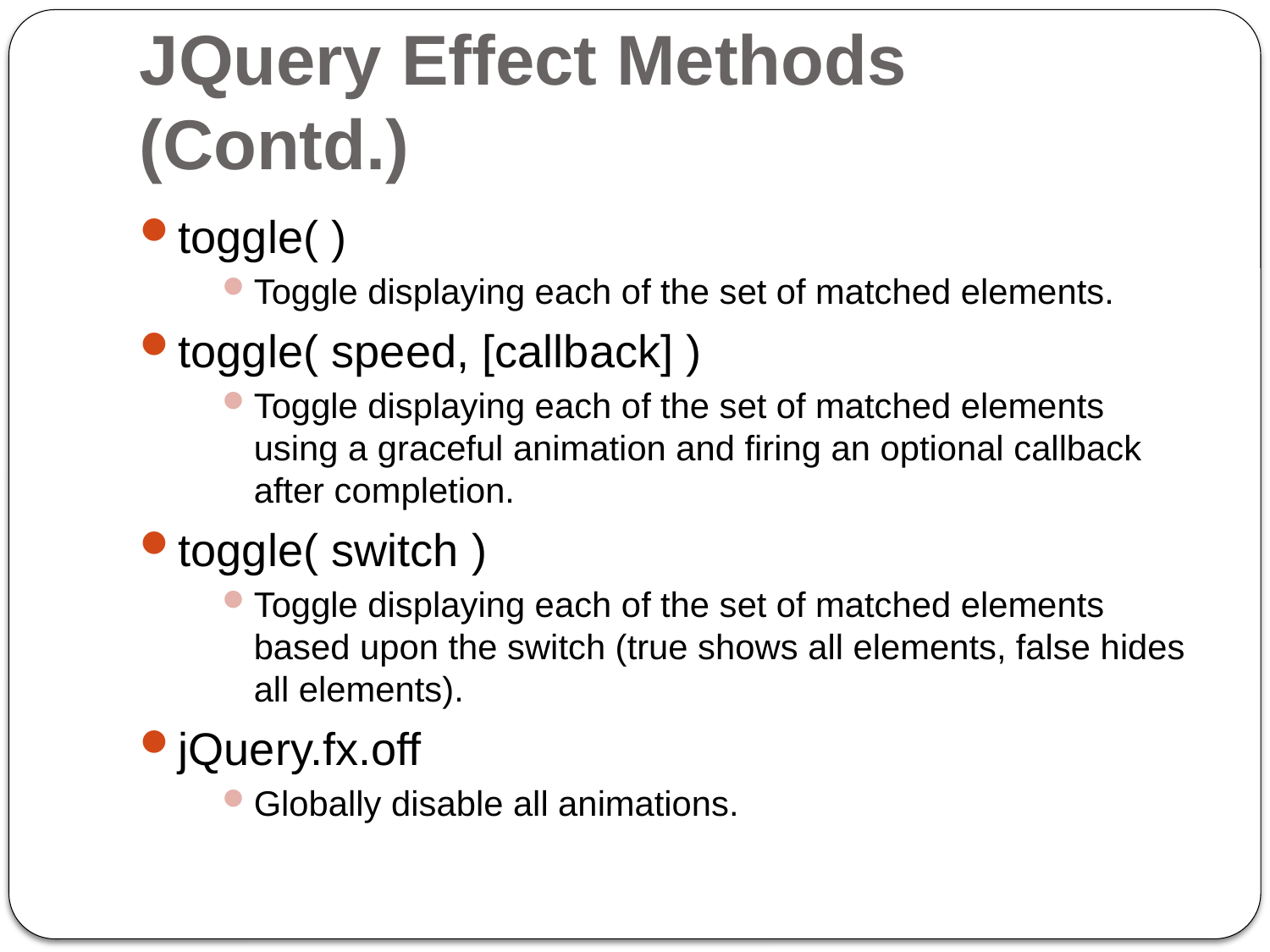

# JQuery Effect Methods (Contd.)
toggle( )
Toggle displaying each of the set of matched elements.
toggle( speed, [callback] )
Toggle displaying each of the set of matched elements using a graceful animation and firing an optional callback after completion.
toggle( switch )
Toggle displaying each of the set of matched elements based upon the switch (true shows all elements, false hides all elements).
jQuery.fx.off
Globally disable all animations.